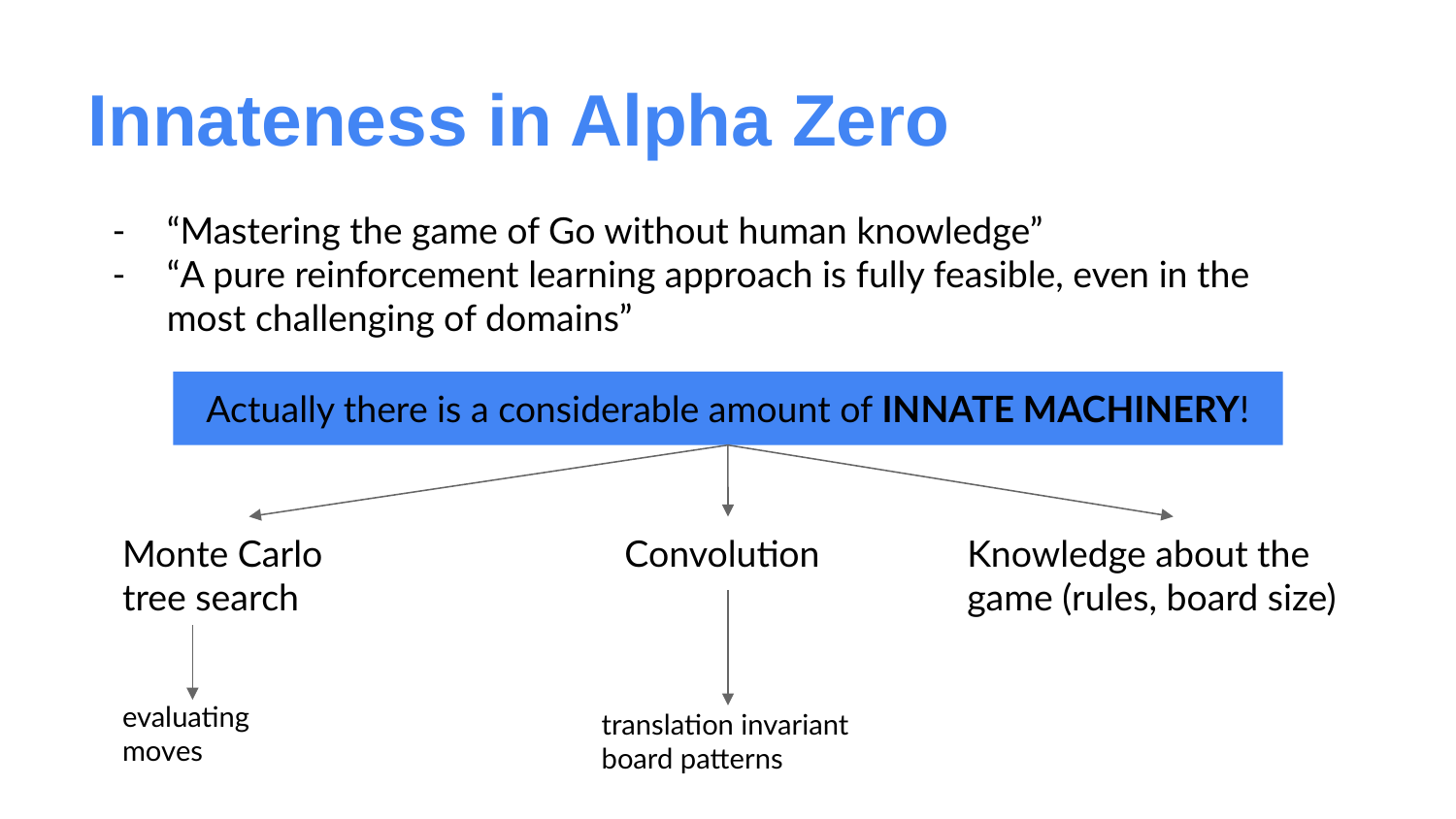

Innateness in Alpha Zero
“Mastering the game of Go without human knowledge”
“A pure reinforcement learning approach is fully feasible, even in the most challenging of domains”

  Actually there is a considerable amount of INNATE MACHINERY!

Convolution
Monte Carlo tree search
Knowledge about the game (rules, board size)
evaluating moves

translation invariant
board patterns